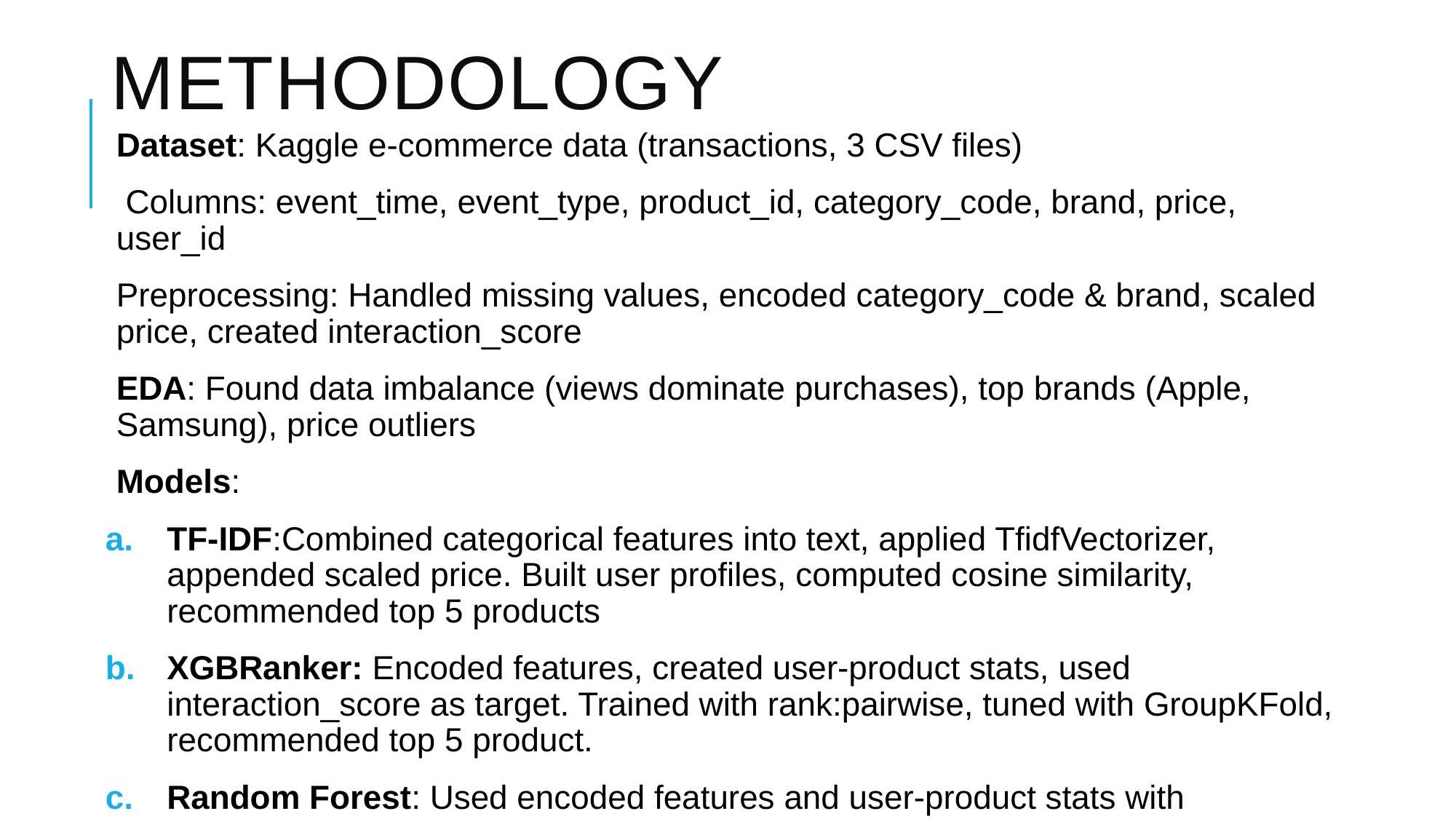

# Methodology
Dataset: Kaggle e-commerce data (transactions, 3 CSV files)
 Columns: event_time, event_type, product_id, category_code, brand, price, user_id
Preprocessing: Handled missing values, encoded category_code & brand, scaled price, created interaction_score
EDA: Found data imbalance (views dominate purchases), top brands (Apple, Samsung), price outliers
Models:
TF-IDF:Combined categorical features into text, applied TfidfVectorizer, appended scaled price. Built user profiles, computed cosine similarity, recommended top 5 products
XGBRanker: Encoded features, created user-product stats, used interaction_score as target. Trained with rank:pairwise, tuned with GroupKFold, recommended top 5 product.
Random Forest: Used encoded features and user-product stats with interaction_score as target. Trained RandomForestRegressor, predicted scores, recommended top 5 products